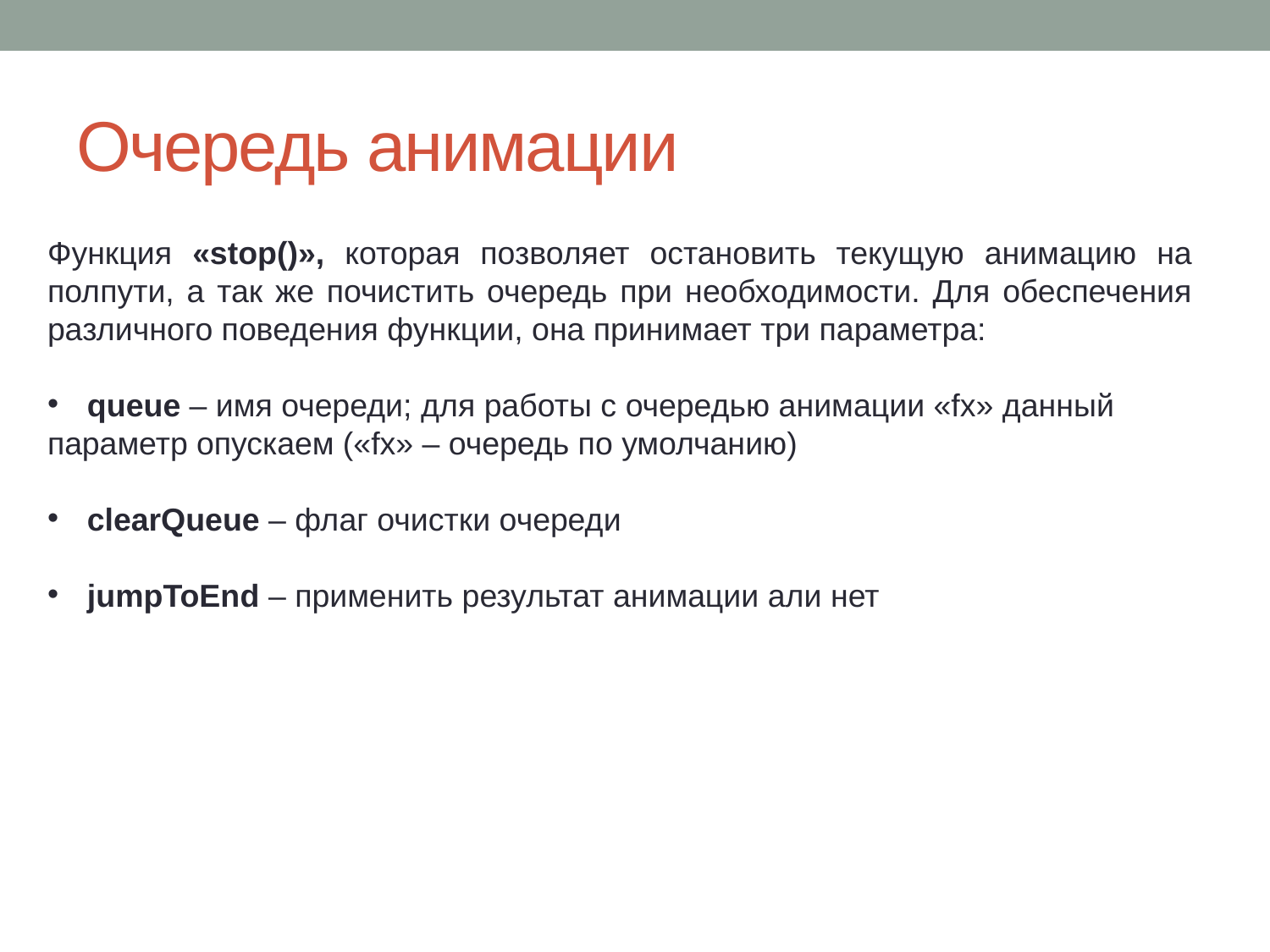

# Очередь анимации
Функция «stop()», которая позволяет остановить текущую анимацию на полпути, а так же почистить очередь при необходимости. Для обеспечения различного поведения функции, она принимает три параметра:

queue – имя очереди; для работы с очередью анимации «fx» данный
параметр опускаем («fx» – очередь по умолчанию)

clearQueue – флаг очистки очереди

jumpToEnd – применить результат анимации али нет